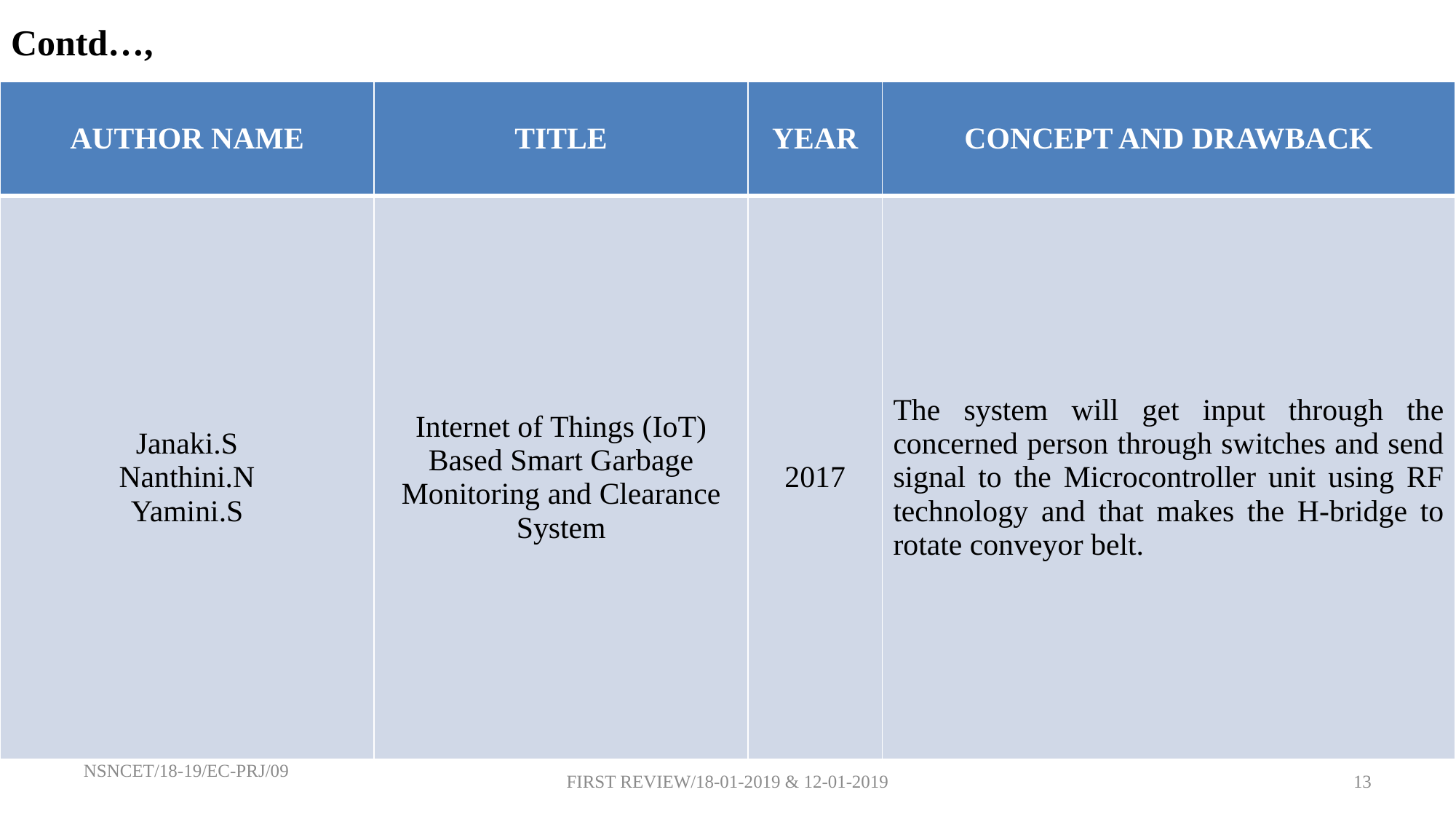

Contd…,
| AUTHOR NAME | TITLE | YEAR | CONCEPT AND DRAWBACK |
| --- | --- | --- | --- |
| Janaki.S Nanthini.N Yamini.S | Internet of Things (IoT) Based Smart Garbage Monitoring and Clearance System | 2017 | The system will get input through the concerned person through switches and send signal to the Microcontroller unit using RF technology and that makes the H-bridge to rotate conveyor belt. |
NSNCET/18-19/EC-PRJ/09
FIRST REVIEW/18-01-2019 & 12-01-2019
13